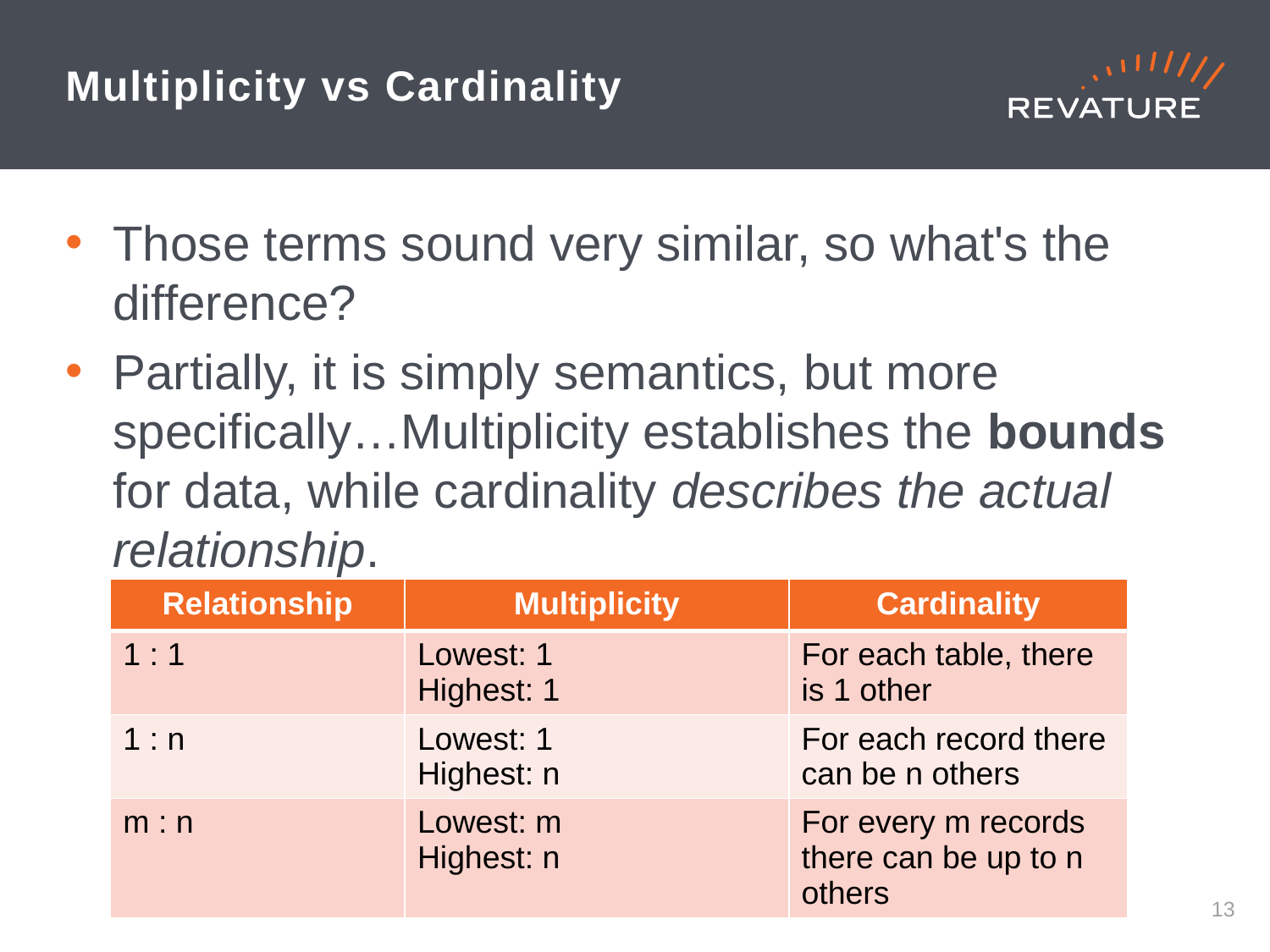

# Multiplicity vs Cardinality
Those terms sound very similar, so what's the difference?
Partially, it is simply semantics, but more specifically…Multiplicity establishes the bounds for data, while cardinality describes the actual relationship.
| Relationship | Multiplicity | Cardinality |
| --- | --- | --- |
| 1 : 1 | Lowest: 1 Highest: 1 | For each table, there is 1 other |
| 1 : n | Lowest: 1 Highest: n | For each record there can be n others |
| m : n | Lowest: m Highest: n | For every m records there can be up to n others |
13